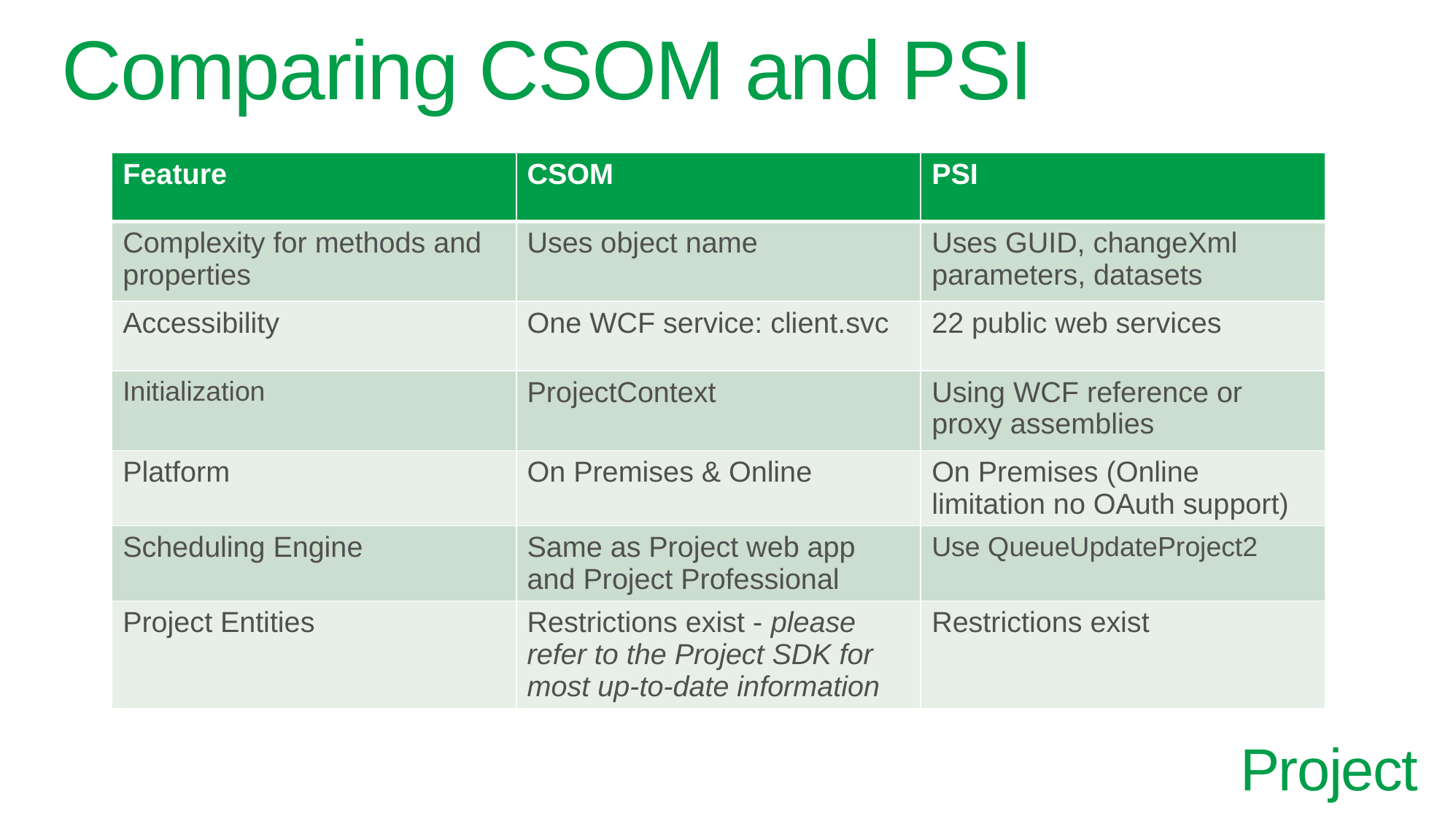

# Comparing CSOM and PSI
| Feature | CSOM | PSI |
| --- | --- | --- |
| Complexity for methods and properties | Uses object name | Uses GUID, changeXml parameters, datasets |
| Accessibility | One WCF service: client.svc | 22 public web services |
| Initialization | ProjectContext | Using WCF reference or proxy assemblies |
| Platform | On Premises & Online | On Premises (Online limitation no OAuth support) |
| Scheduling Engine | Same as Project web app and Project Professional | Use QueueUpdateProject2 |
| Project Entities | Restrictions exist - please refer to the Project SDK for most up-to-date information | Restrictions exist |